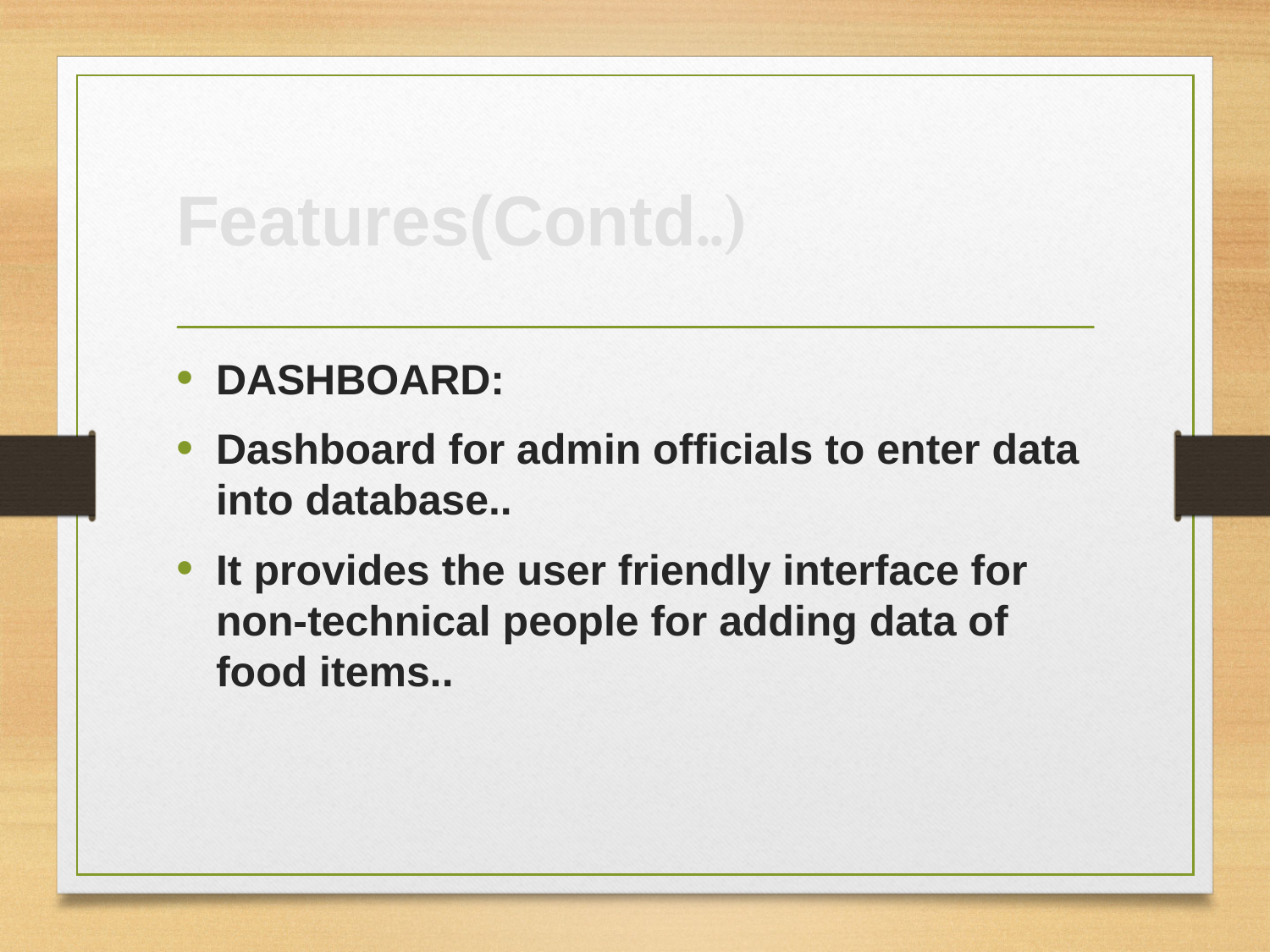

# Features(Contd..)
DASHBOARD:
Dashboard for admin officials to enter data into database..
It provides the user friendly interface for non-technical people for adding data of food items..